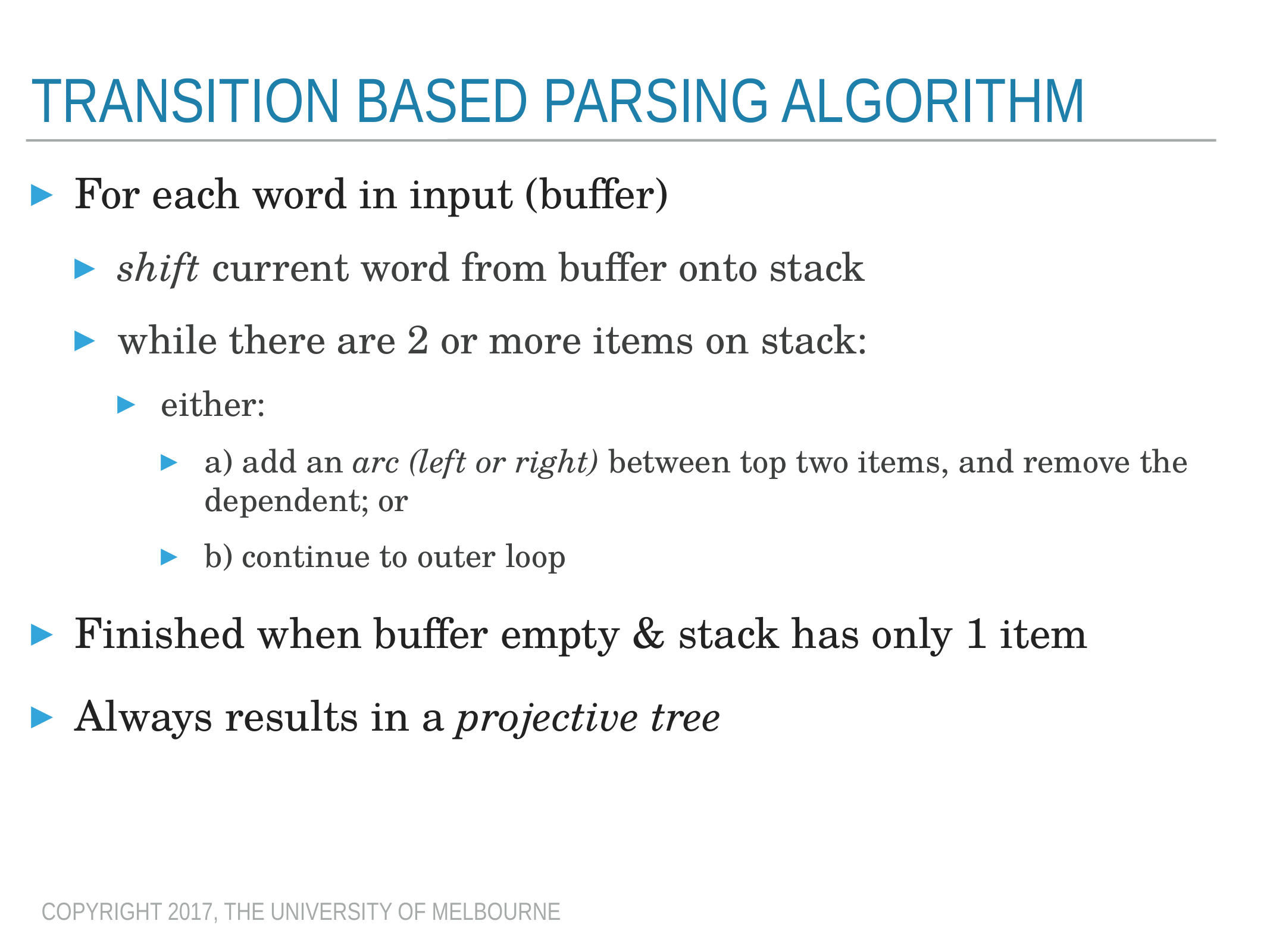

# transition based parsing algorithm
For each word in input (buffer)
shift current word from buffer onto stack
while there are 2 or more items on stack:
either:
a) add an arc (left or right) between top two items, and remove the dependent; or
b) continue to outer loop
Finished when buffer empty & stack has only 1 item
Always results in a projective tree